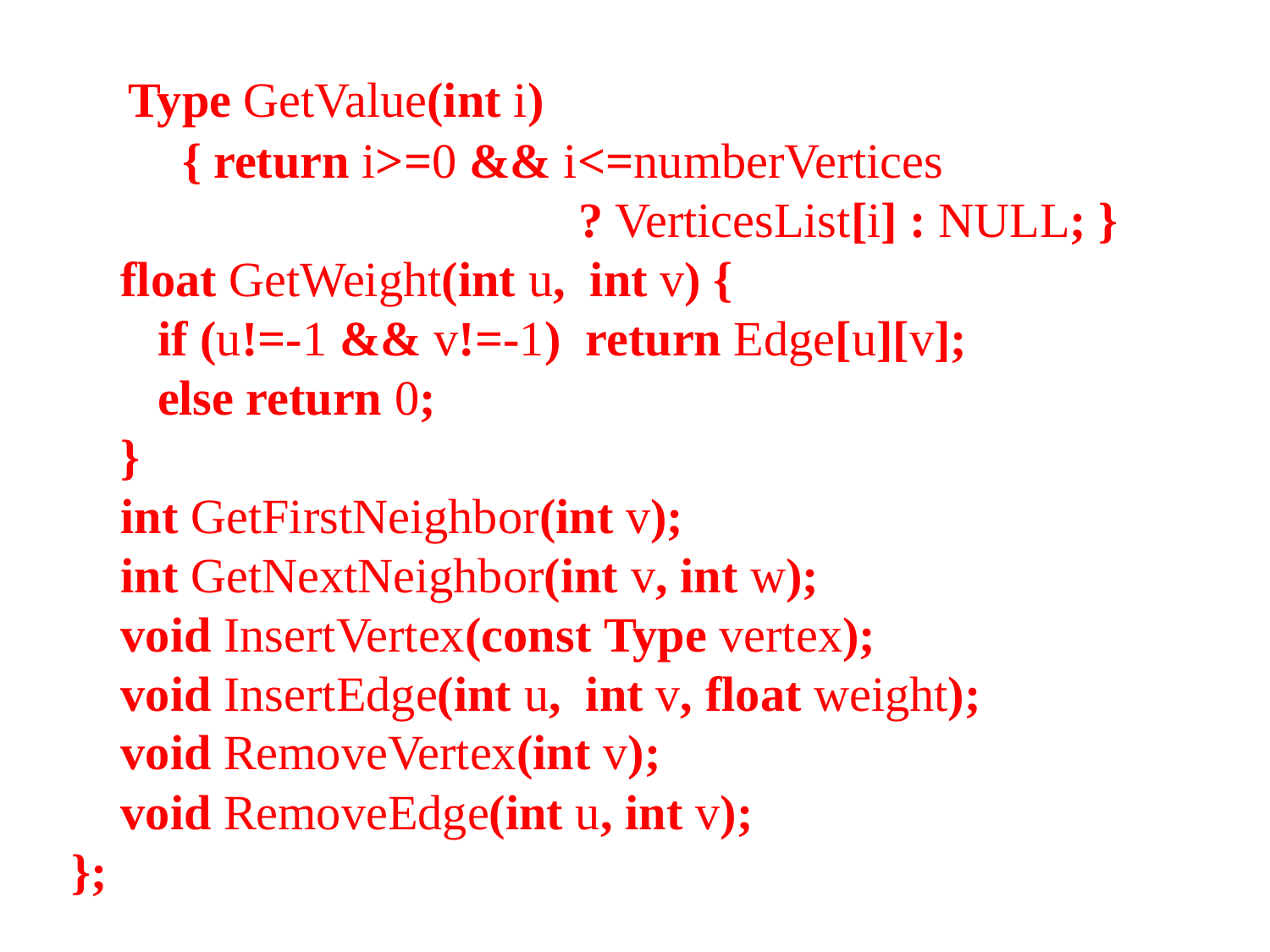

Type GetValue(int i)
         { return i>=0 && i<=numberVertices
  	                               ? VerticesList[i] : NULL; }
    float GetWeight(int u,  int v) {
       if (u!=-1 && v!=-1)  return Edge[u][v];
       else return 0;
    }
    int GetFirstNeighbor(int v);
    int GetNextNeighbor(int v, int w);
    void InsertVertex(const Type vertex);
    void InsertEdge(int u,  int v, float weight);
    void RemoveVertex(int v);
    void RemoveEdge(int u, int v);
};
26